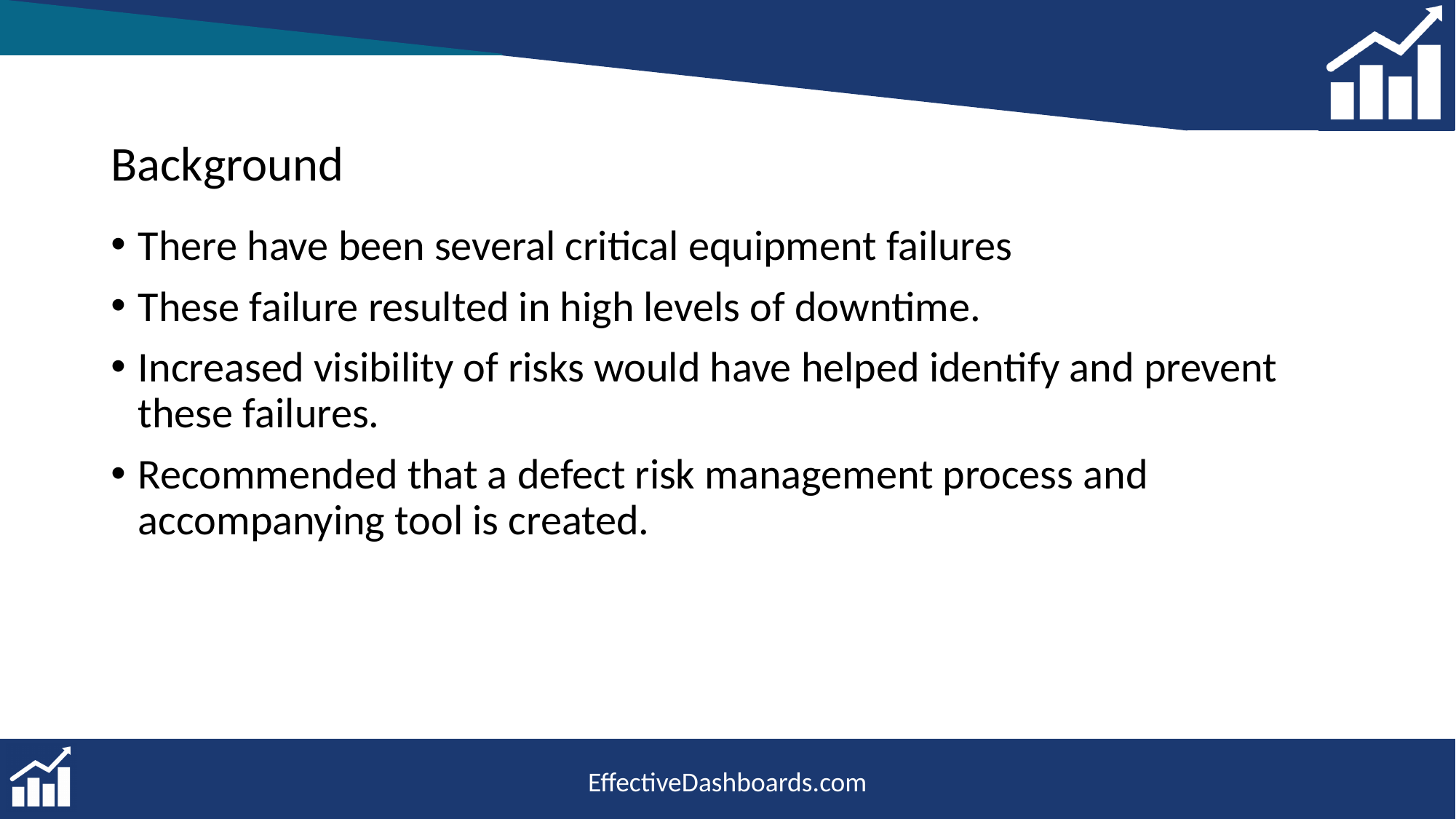

# Background
There have been several critical equipment failures
These failure resulted in high levels of downtime.
Increased visibility of risks would have helped identify and prevent these failures.
Recommended that a defect risk management process and accompanying tool is created.